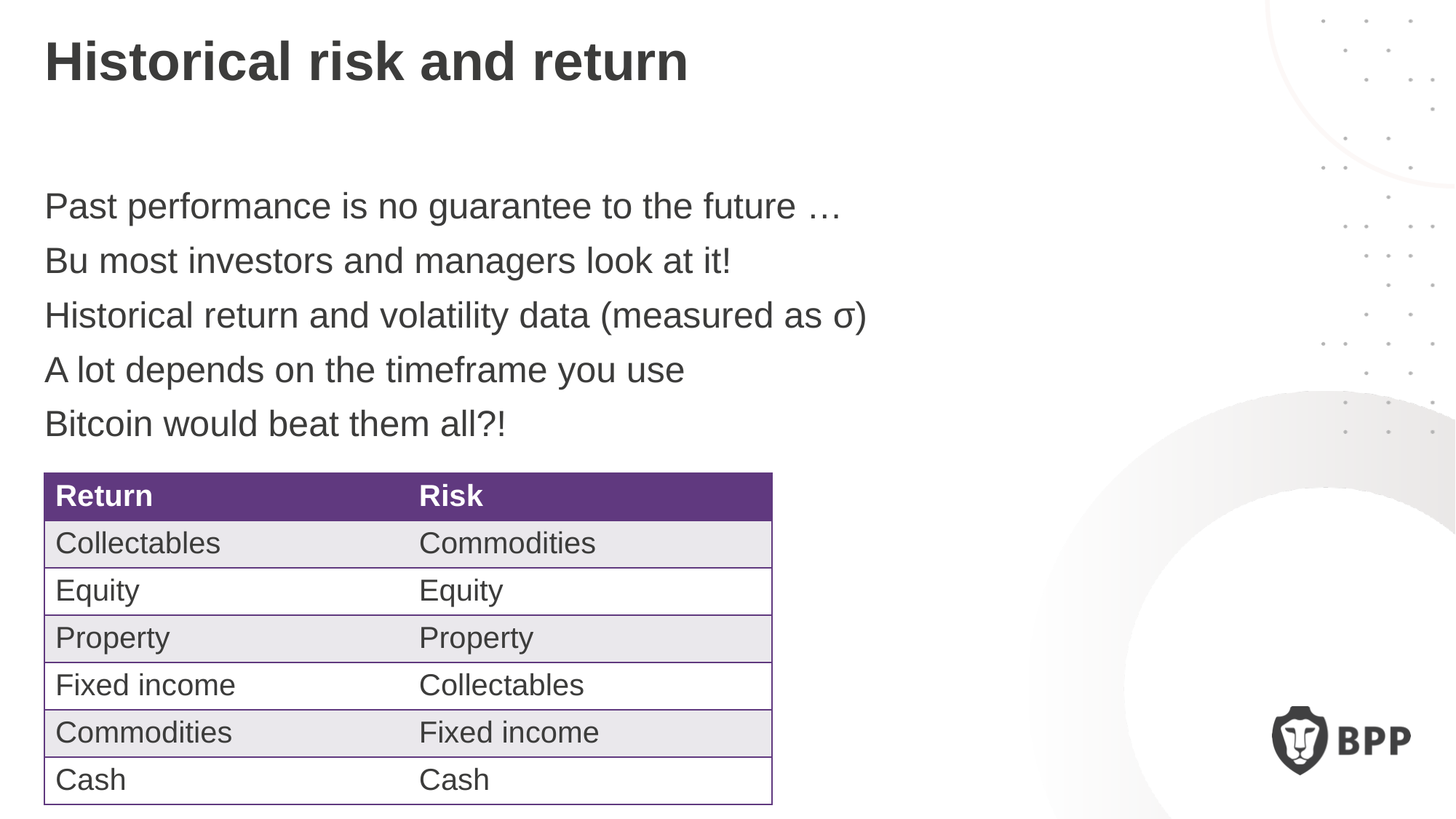

Historical risk and return

Past performance is no guarantee to the future …
Bu most investors and managers look at it!
Historical return and volatility data (measured as σ)
A lot depends on the timeframe you use
Bitcoin would beat them all?!
| Return | Risk |
| --- | --- |
| Collectables | Commodities |
| Equity | Equity |
| Property | Property |
| Fixed income | Collectables |
| Commodities | Fixed income |
| Cash | Cash |